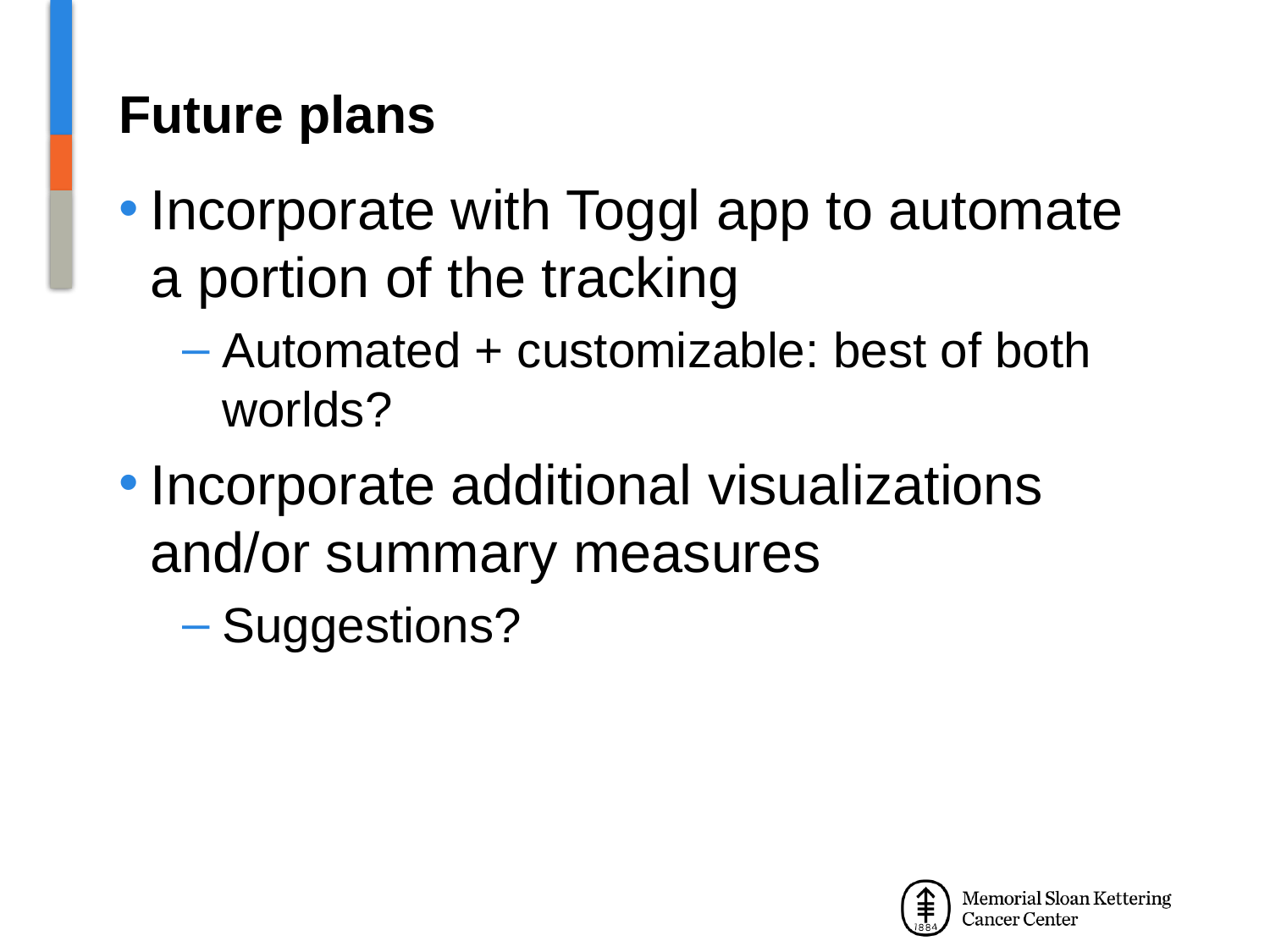

# Future plans
Incorporate with Toggl app to automate a portion of the tracking
Automated + customizable: best of both worlds?
Incorporate additional visualizations and/or summary measures
Suggestions?